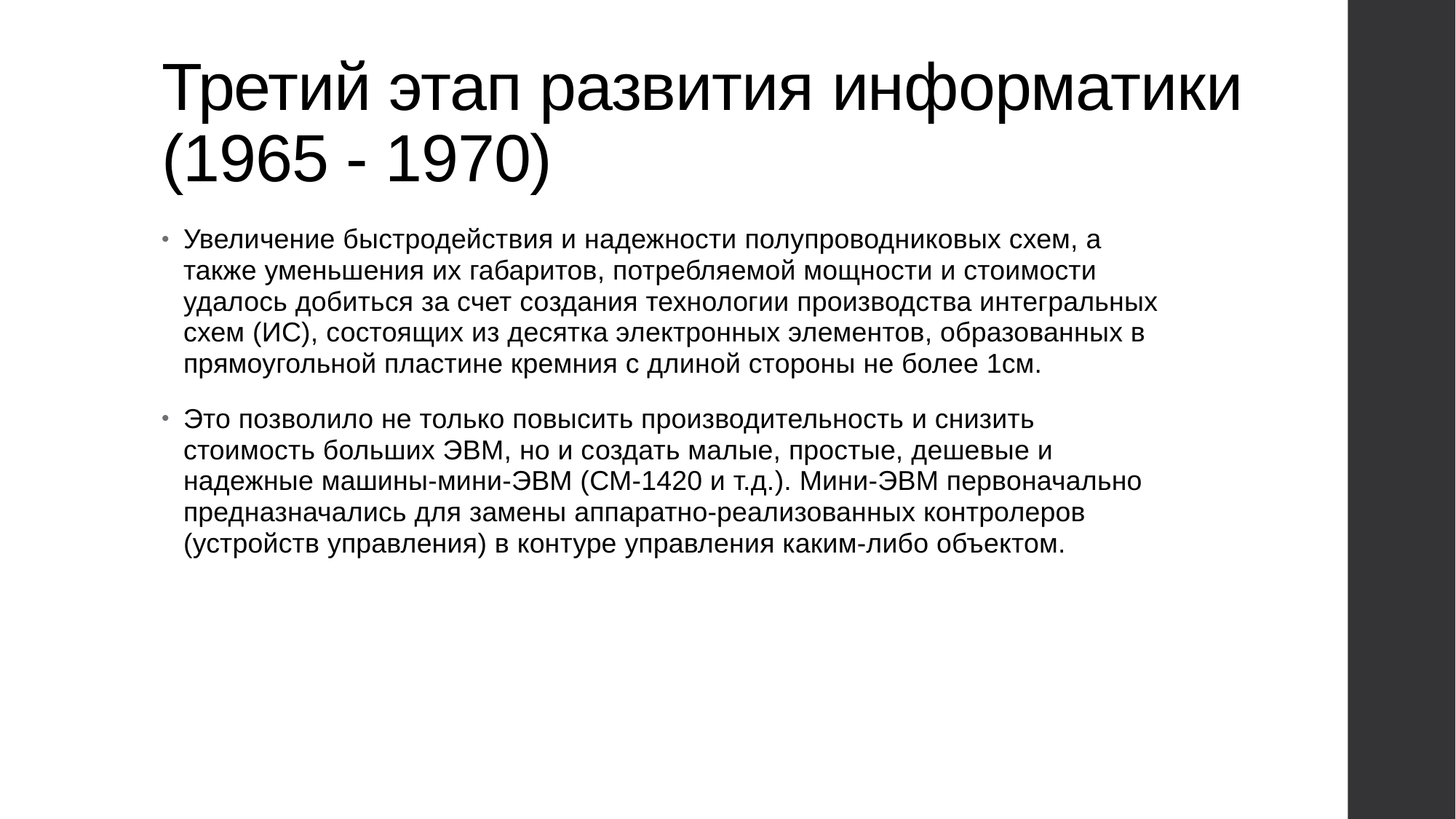

# Третий этап развития информатики (1965 - 1970)
Увеличение быстродействия и надежности полупроводниковых схем, а также уменьшения их габаритов, потребляемой мощности и стоимости удалось добиться за счет создания технологии производства интегральных схем (ИС), состоящих из десятка электронных элементов, образованных в прямоугольной пластине кремния с длиной стороны не более 1см.
Это позволило не только повысить производительность и снизить стоимость больших ЭВМ, но и создать малые, простые, дешевые и надежные машины-мини-ЭВМ (СМ-1420 и т.д.). Мини-ЭВМ первоначально предназначались для замены аппаратно-реализованных контролеров (устройств управления) в контуре управления каким-либо объектом.